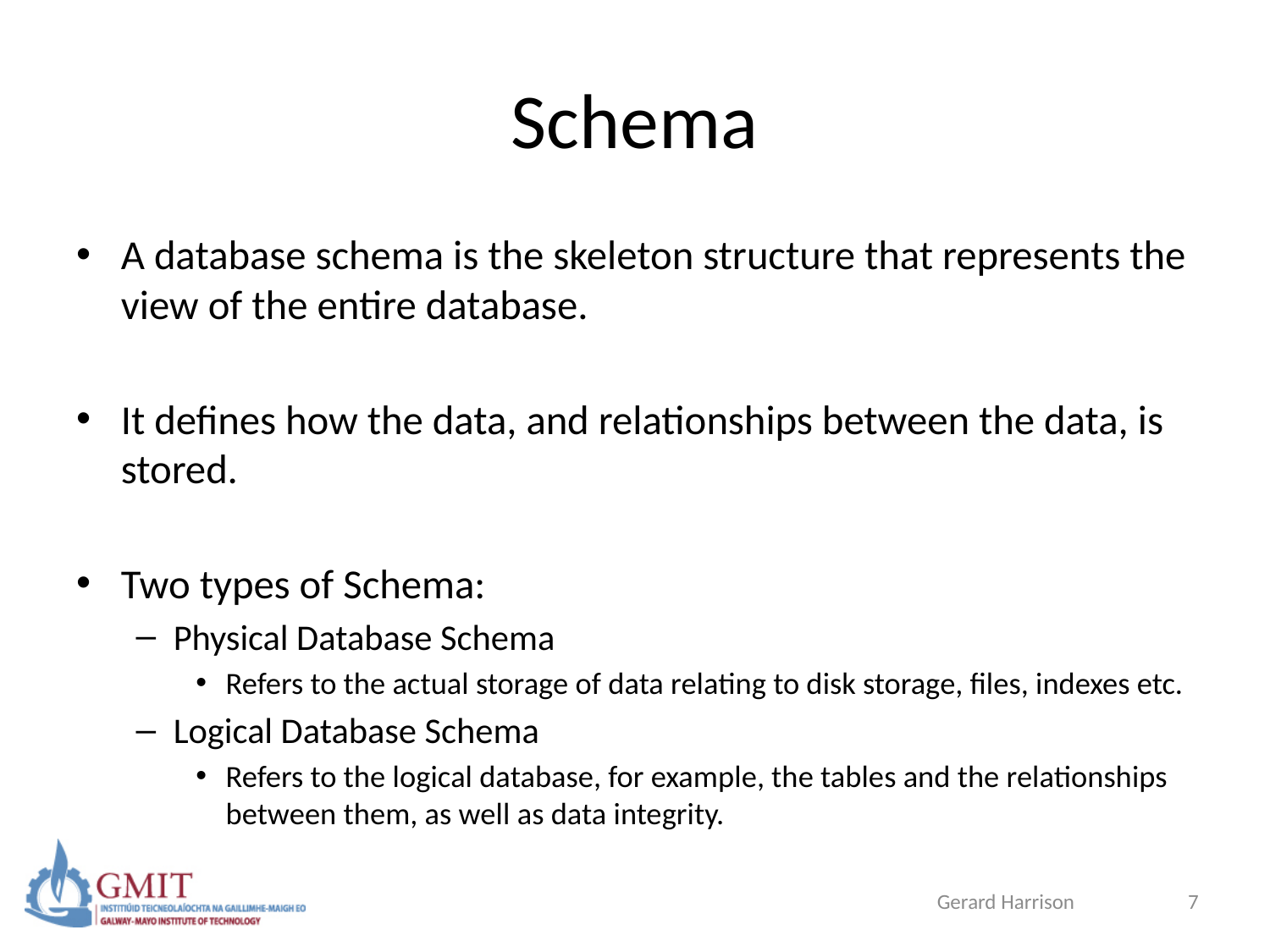

# Schema
A database schema is the skeleton structure that represents the view of the entire database.

It defines how the data, and relationships between the data, is stored.

Two types of Schema:
Physical Database Schema
Refers to the actual storage of data relating to disk storage, files, indexes etc.
Logical Database Schema
Refers to the logical database, for example, the tables and the relationships between them, as well as data integrity.

Gerard Harrison
7